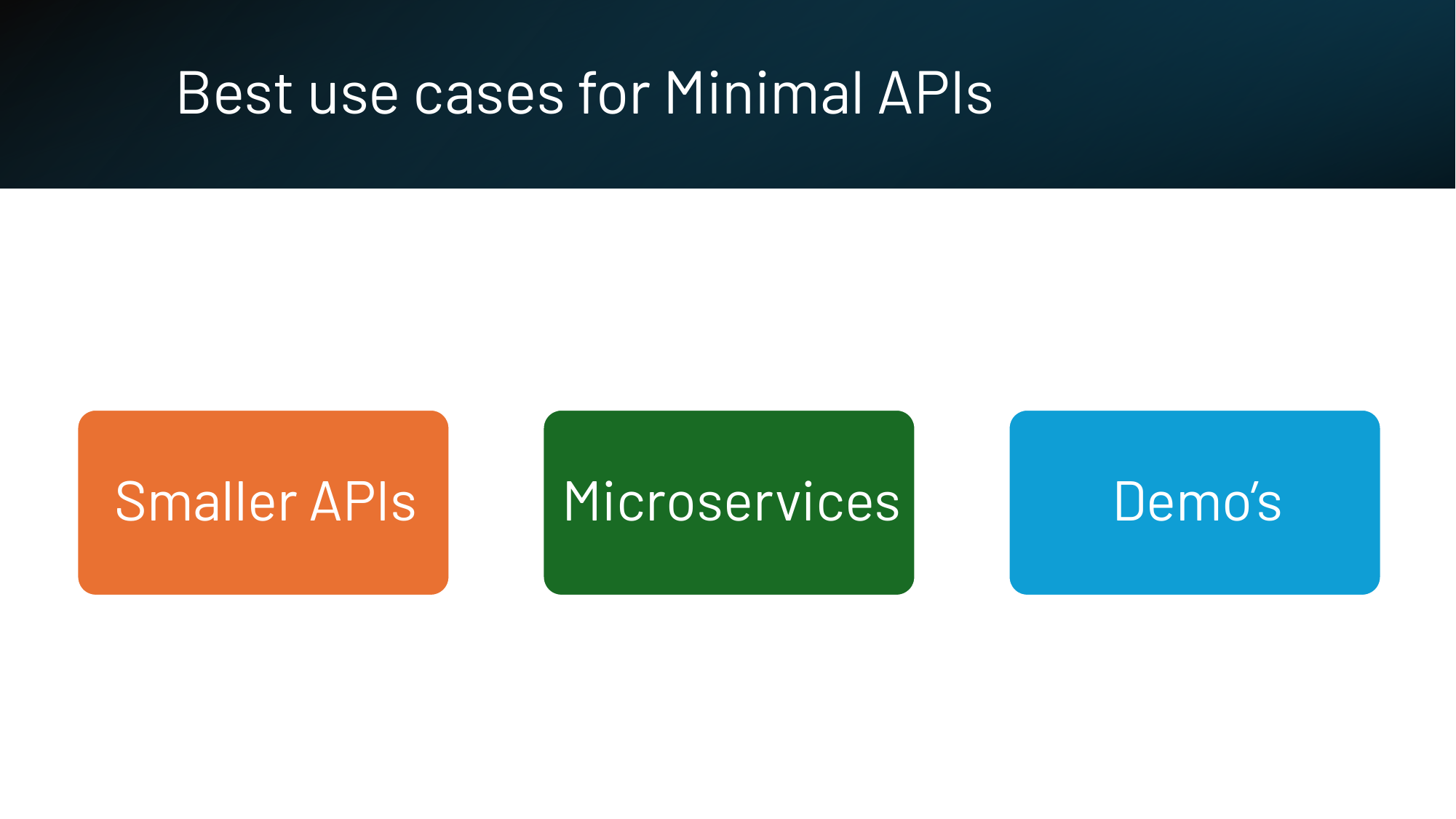

# Best use cases for Minimal APIs
Smaller APIs
Microservices
Demo’s